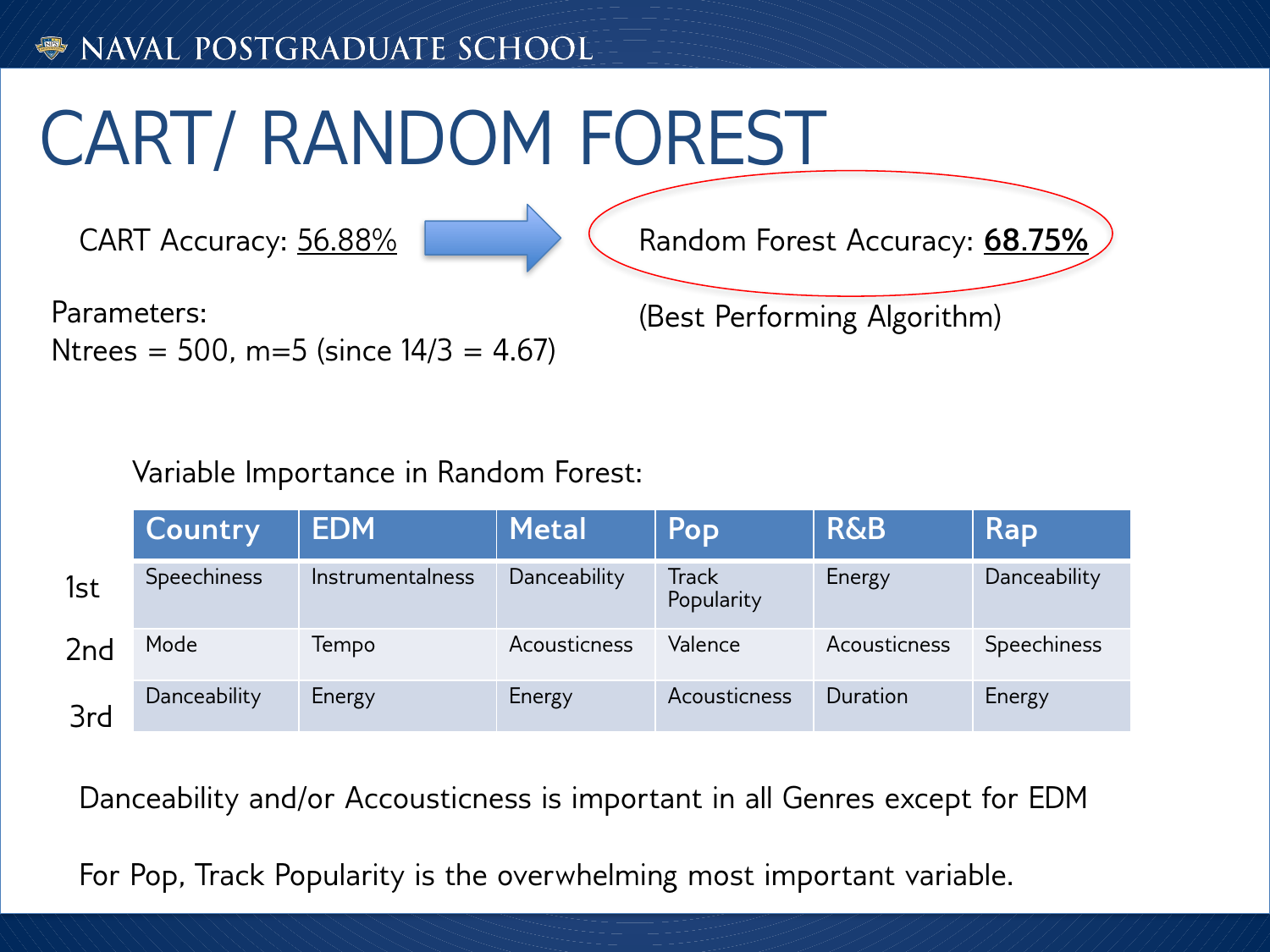

CART/ RANDOM FOREST

CART Accuracy: 56.88%
Random Forest Accuracy: 68.75%

(Best Performing Algorithm)

Parameters:
Ntrees = 500, m=5 (since 14/3 = 4.67)
Variable Importance in Random Forest:
| Country | EDM | Metal | Pop | R&B | Rap |
| --- | --- | --- | --- | --- | --- |
| Speechiness | Instrumentalness | Danceability | Track Popularity | Energy | Danceability |
| Mode | Tempo | Acousticness | Valence | Acousticness | Speechiness |
| Danceability | Energy | Energy | Acousticness | Duration | Energy |
1st
2nd
3rd
Danceability and/or Accousticness is important in all Genres except for EDM
For Pop, Track Popularity is the overwhelming most important variable.